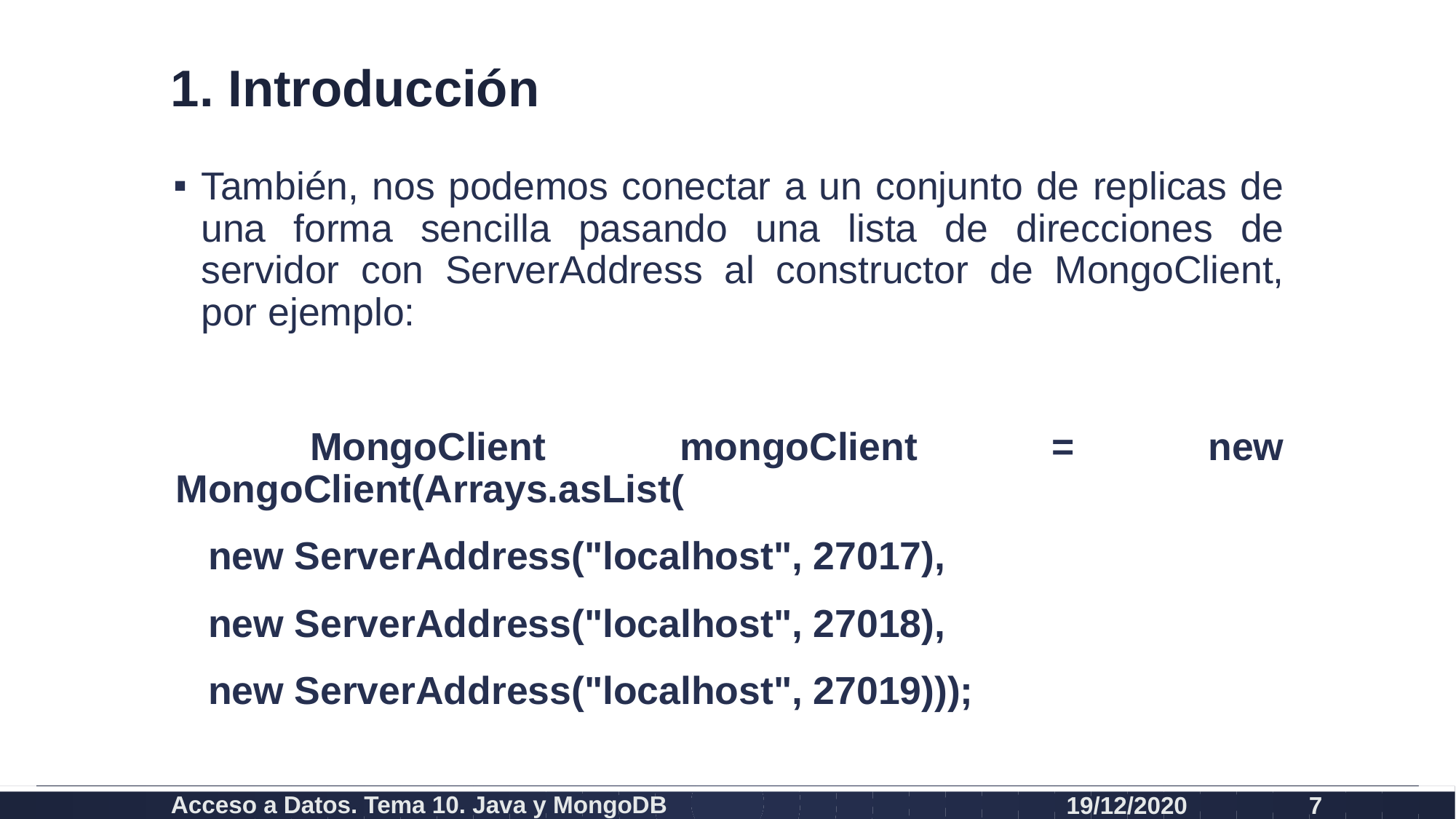

# 1. Introducción
También, nos podemos conectar a un conjunto de replicas de una forma sencilla pasando una lista de direcciones de servidor con ServerAddress al constructor de MongoClient, por ejemplo:

 MongoClient mongoClient = new MongoClient(Arrays.asList(
   new ServerAddress("localhost", 27017),
   new ServerAddress("localhost", 27018),
   new ServerAddress("localhost", 27019)));
Acceso a Datos. Tema 10. Java y MongoDB
19/12/2020
7